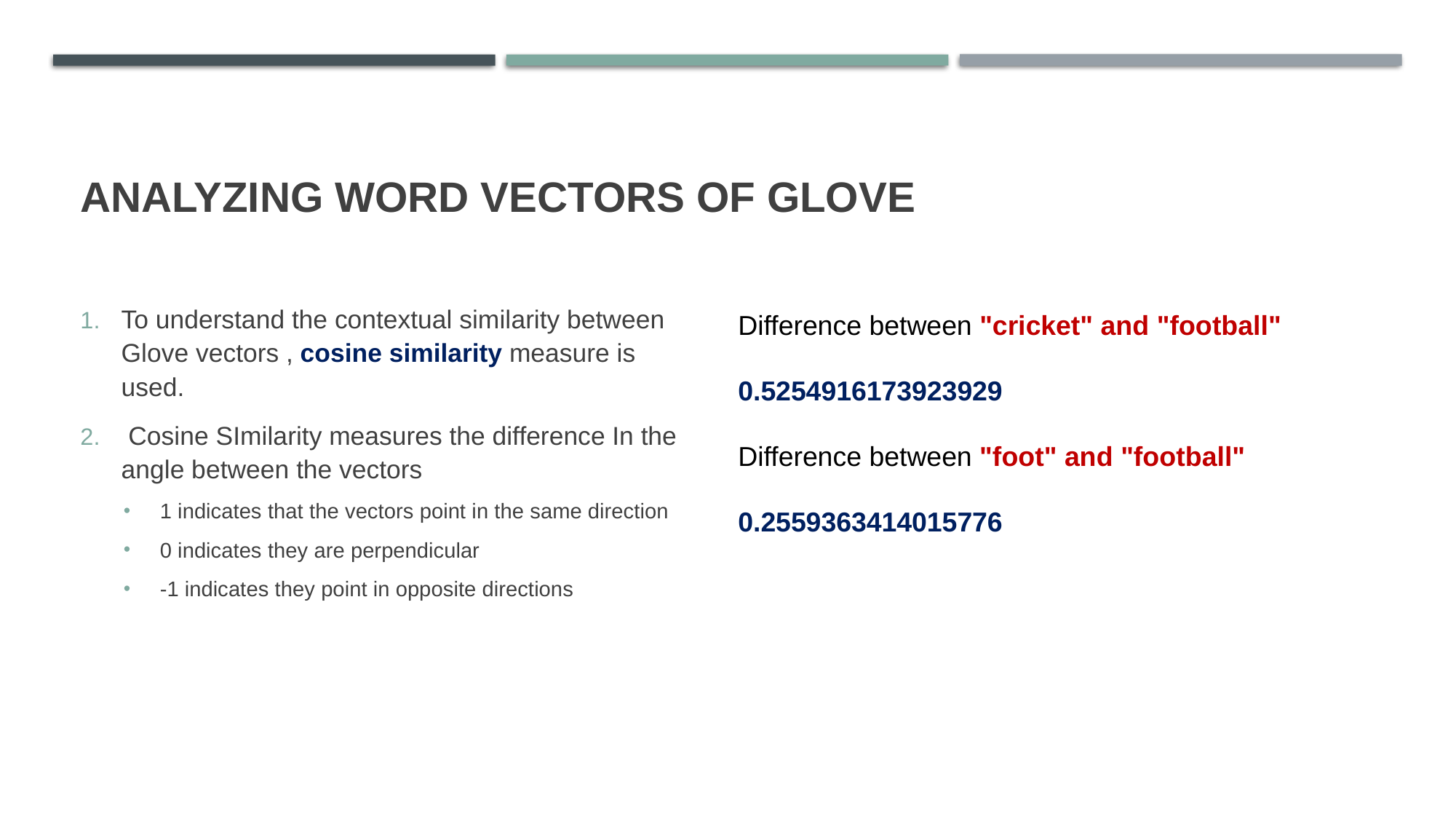

# Analyzing word vectors of glove
To understand the contextual similarity between Glove vectors , cosine similarity measure is used.
 Cosine SImilarity measures the difference In the angle between the vectors
1 indicates that the vectors point in the same direction
0 indicates they are perpendicular
-1 indicates they point in opposite directions

Difference between "cricket" and "football"

0.5254916173923929

Difference between "foot" and "football"

0.2559363414015776